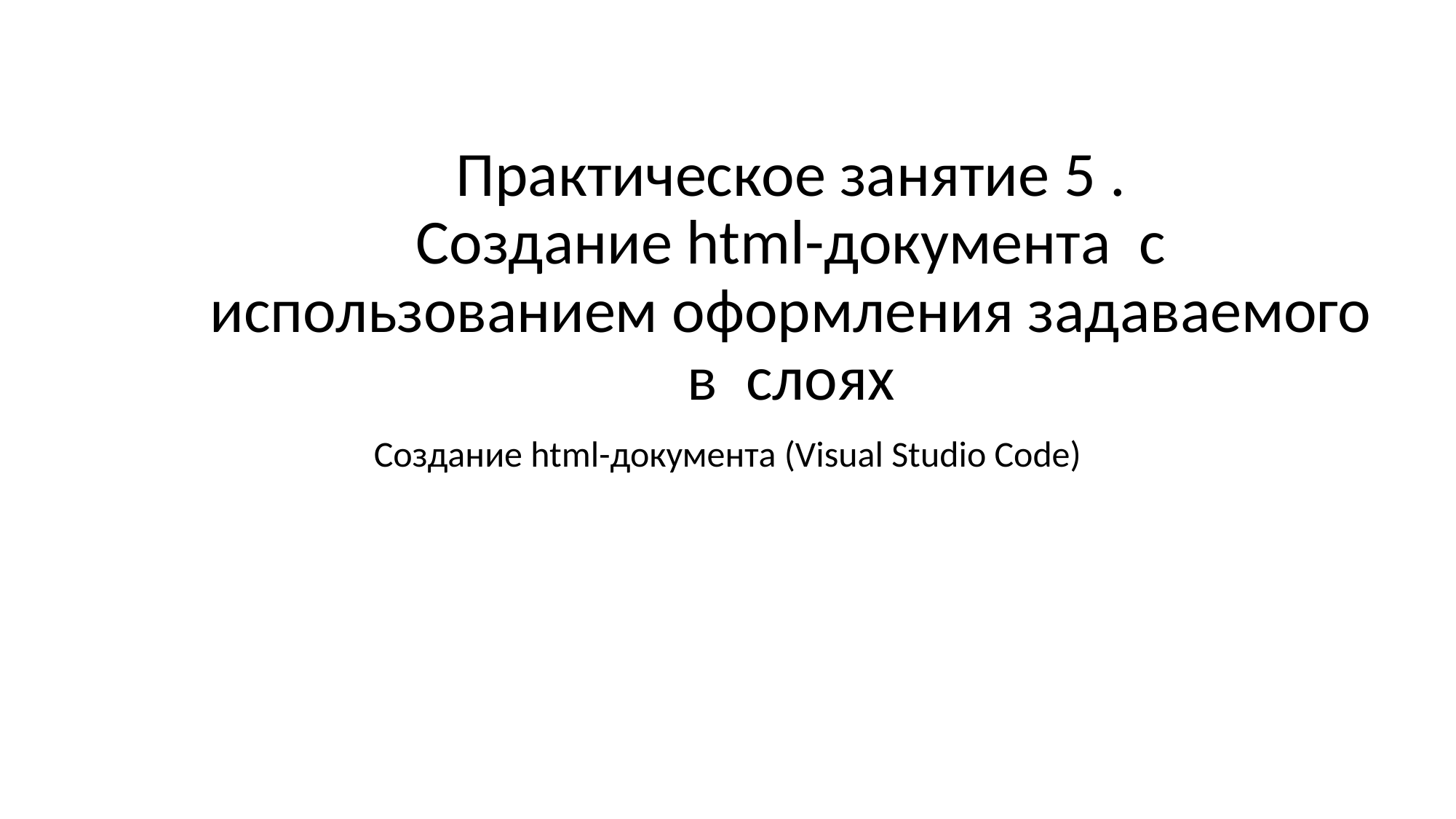

# Практическое занятие 5 . Создание html-документа  с использованием оформления задаваемого в  слоях
Создание html-документа (Visual Studio Code)